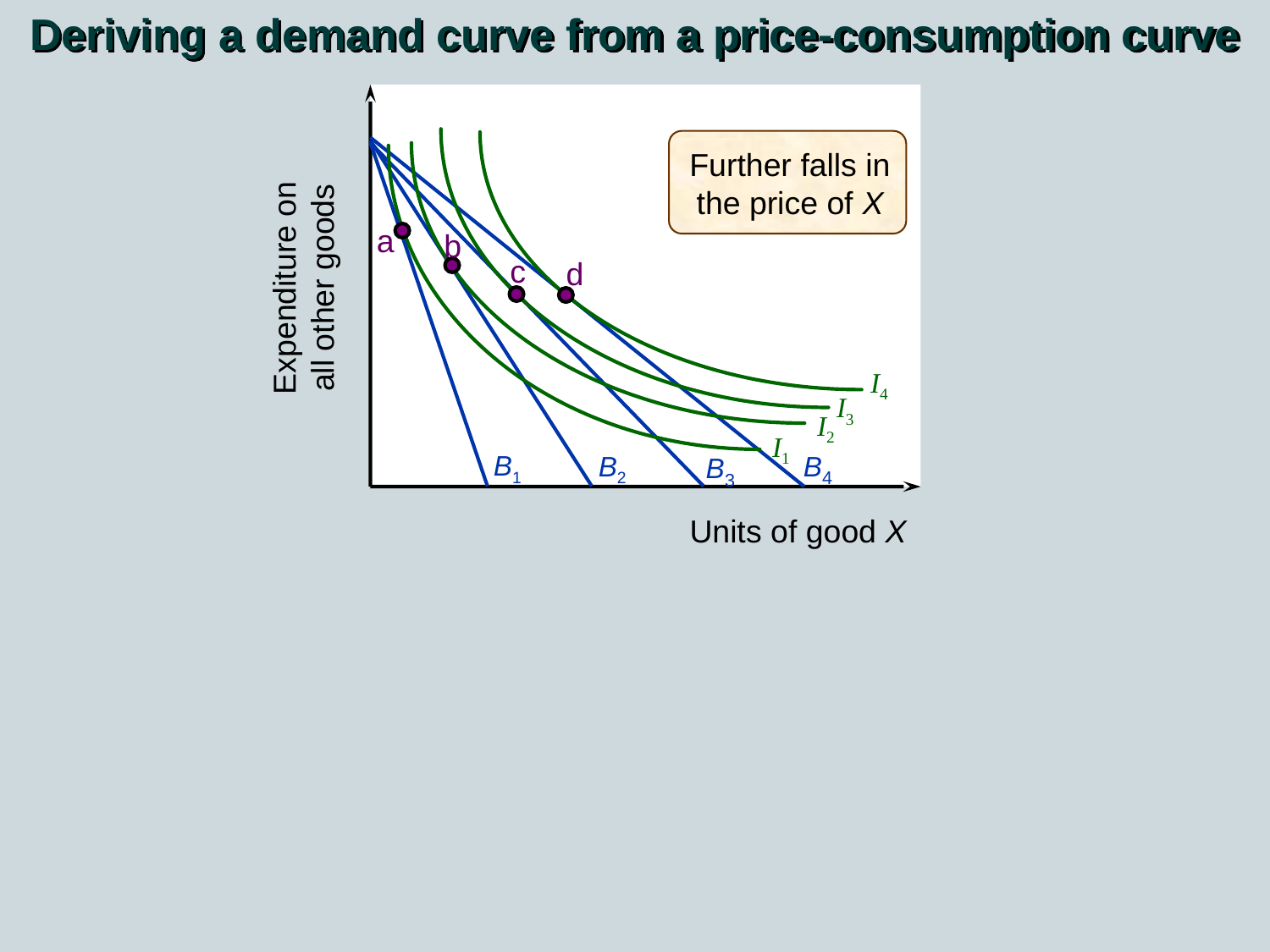

Deriving a demand curve from a price-consumption curve

Further falls in
the price of X

a
b

Expenditure on
all other goods
c
d

I4
I3
I2
I1
B4
B3
B1
B2

Units of good X